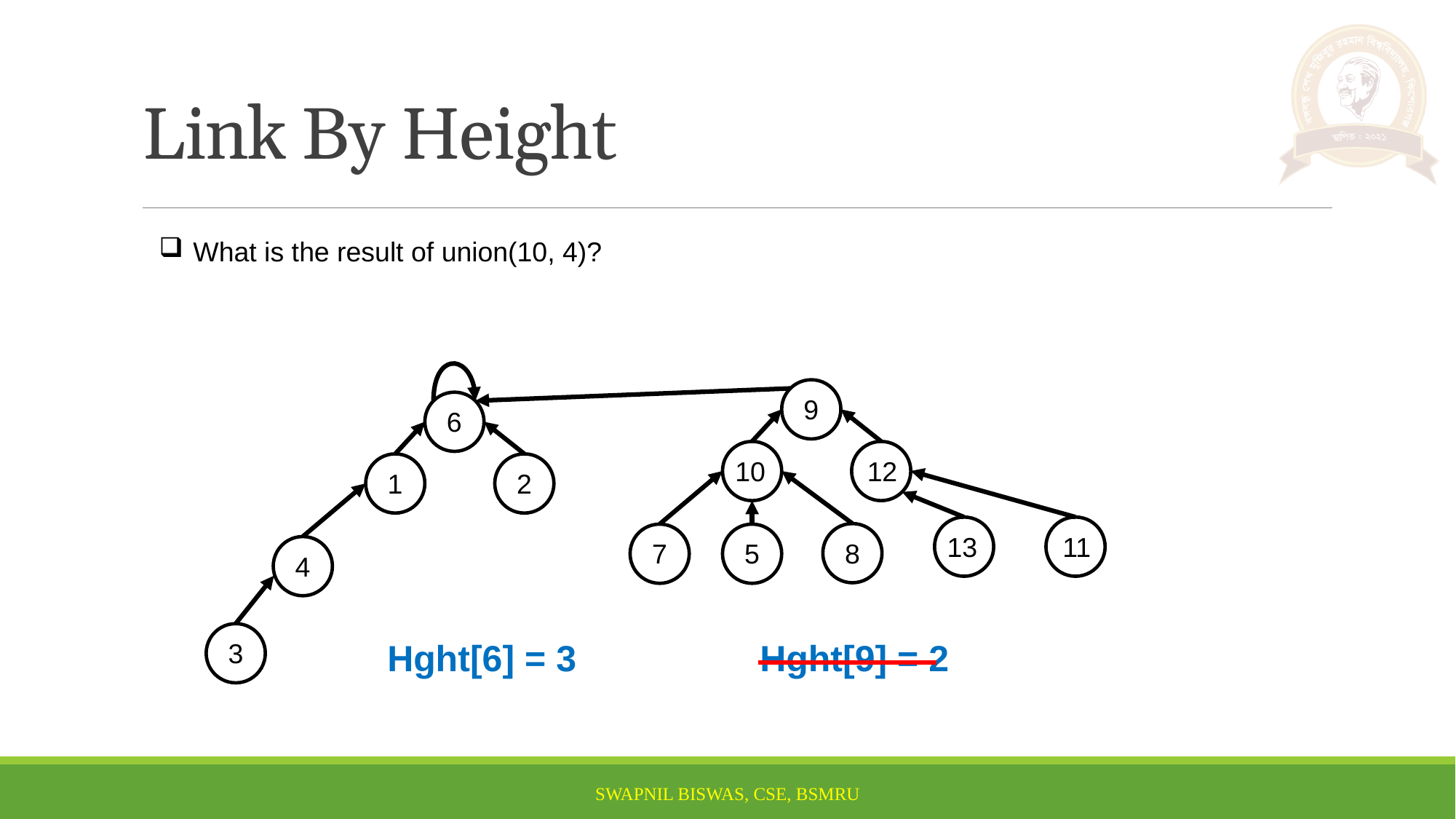

# Link By Height
What is the result of union(10, 4)?

9

6

10
12

1
2

13
11
8
7
5

4

Hght[6] = 3
Hght[9] = 2
3
SWAPNIL BISWAS, CSE, BSMRU